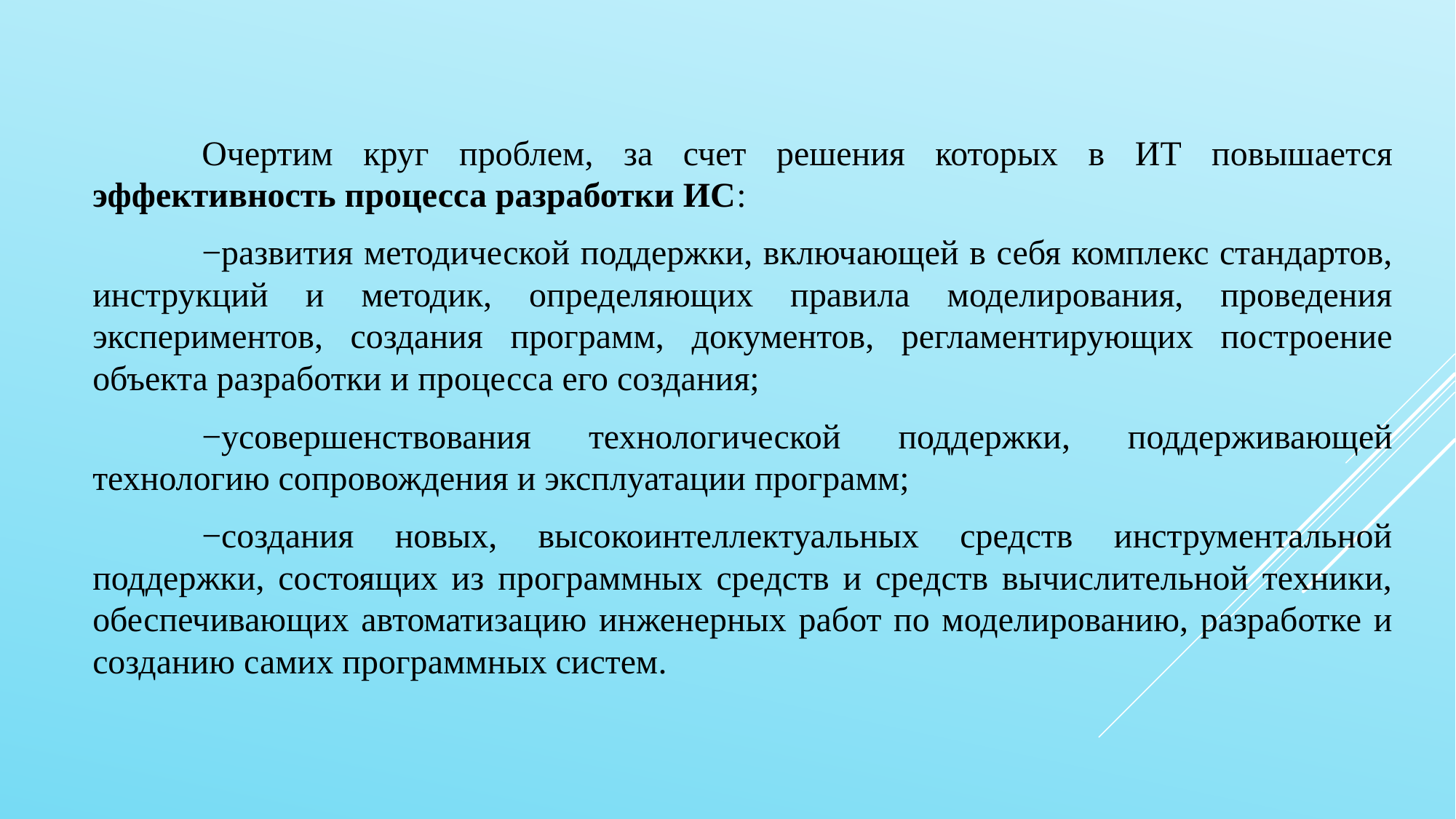

Очертим круг проблем, за счет решения которых в ИТ повышается эффективность процесса разработки ИС:
	−развития методической поддержки, включающей в себя комплекс стандартов, инструкций и методик, определяющих правила моделирования, проведения экспериментов, создания программ, документов, регламентирующих построение объекта разработки и процесса его создания;
	−усовершенствования технологической поддержки, поддерживающей технологию сопровождения и эксплуатации программ;
	−создания новых, высокоинтеллектуальных средств инструментальной поддержки, состоящих из программных средств и средств вычислительной техники, обеспечивающих автоматизацию инженерных работ по моделированию, разработке и созданию самих программных систем.